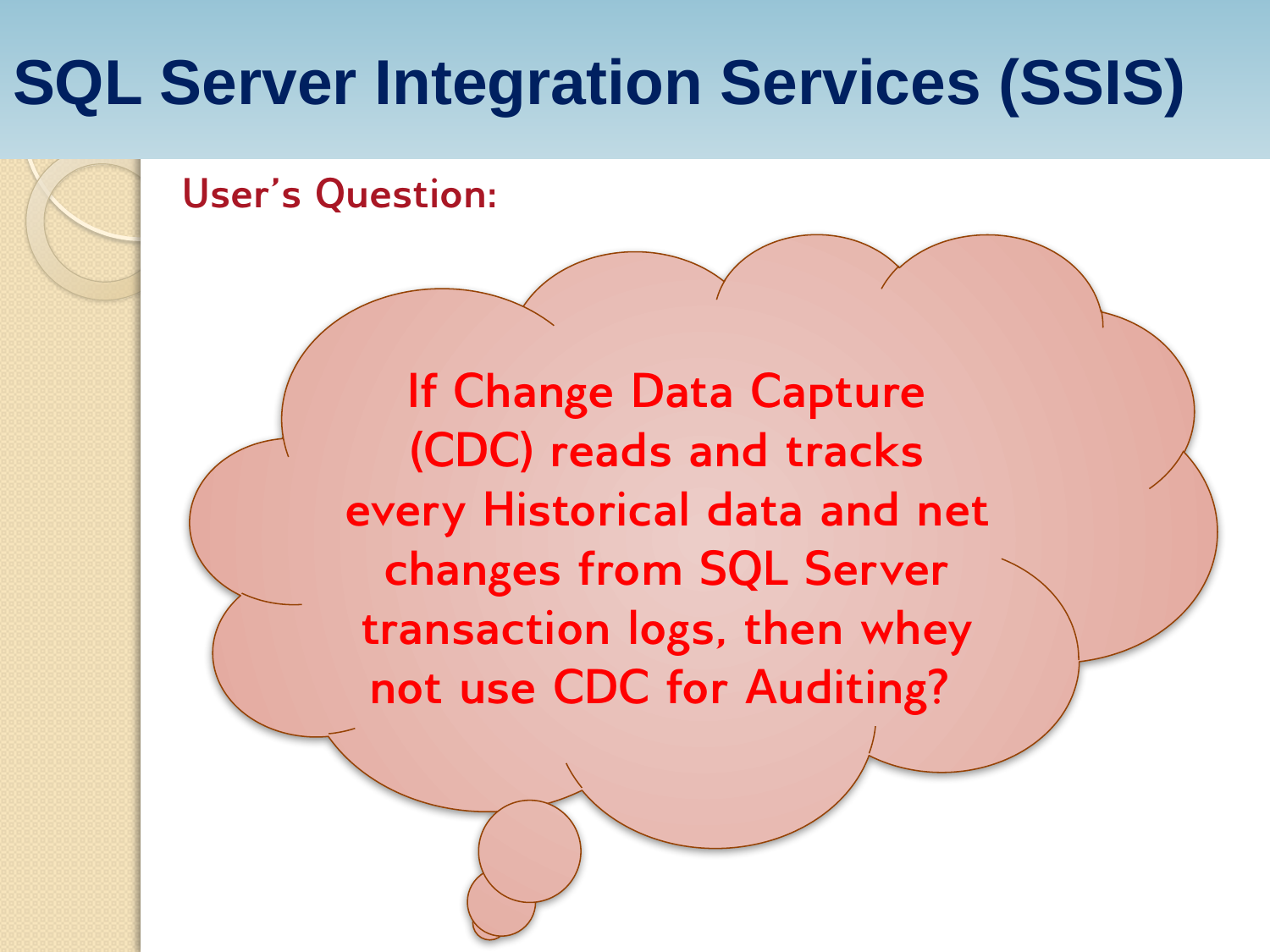

SQL Server Integration Services (SSIS)
User’s Question:

If Change Data Capture (CDC) reads and tracks every Historical data and net changes from SQL Server transaction logs, then whey not use CDC for Auditing?